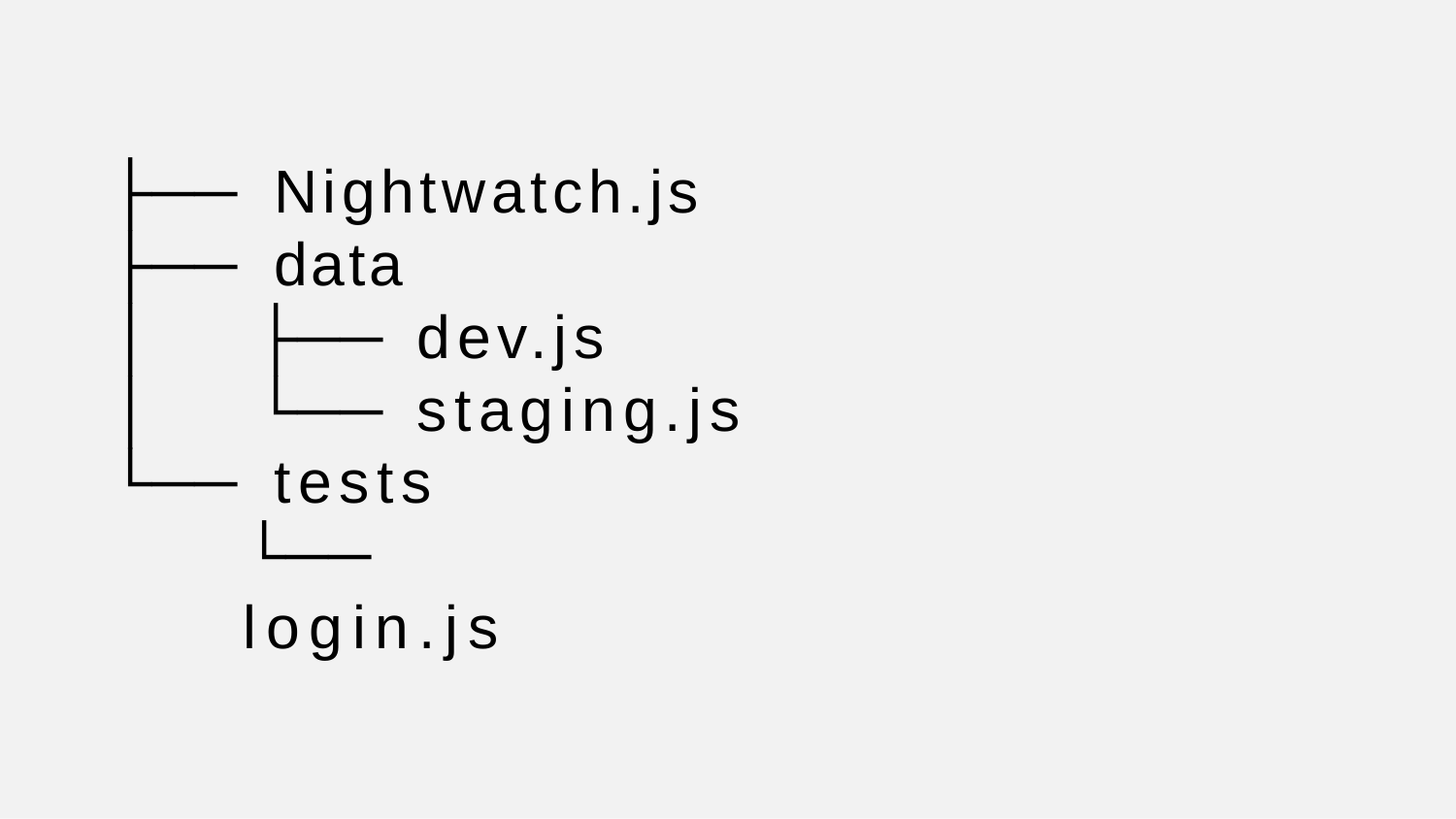

├──	Nightwatch.js
├──	data
│	├──	dev.js
│	└──	staging.js
└──	tests
└──	login.js